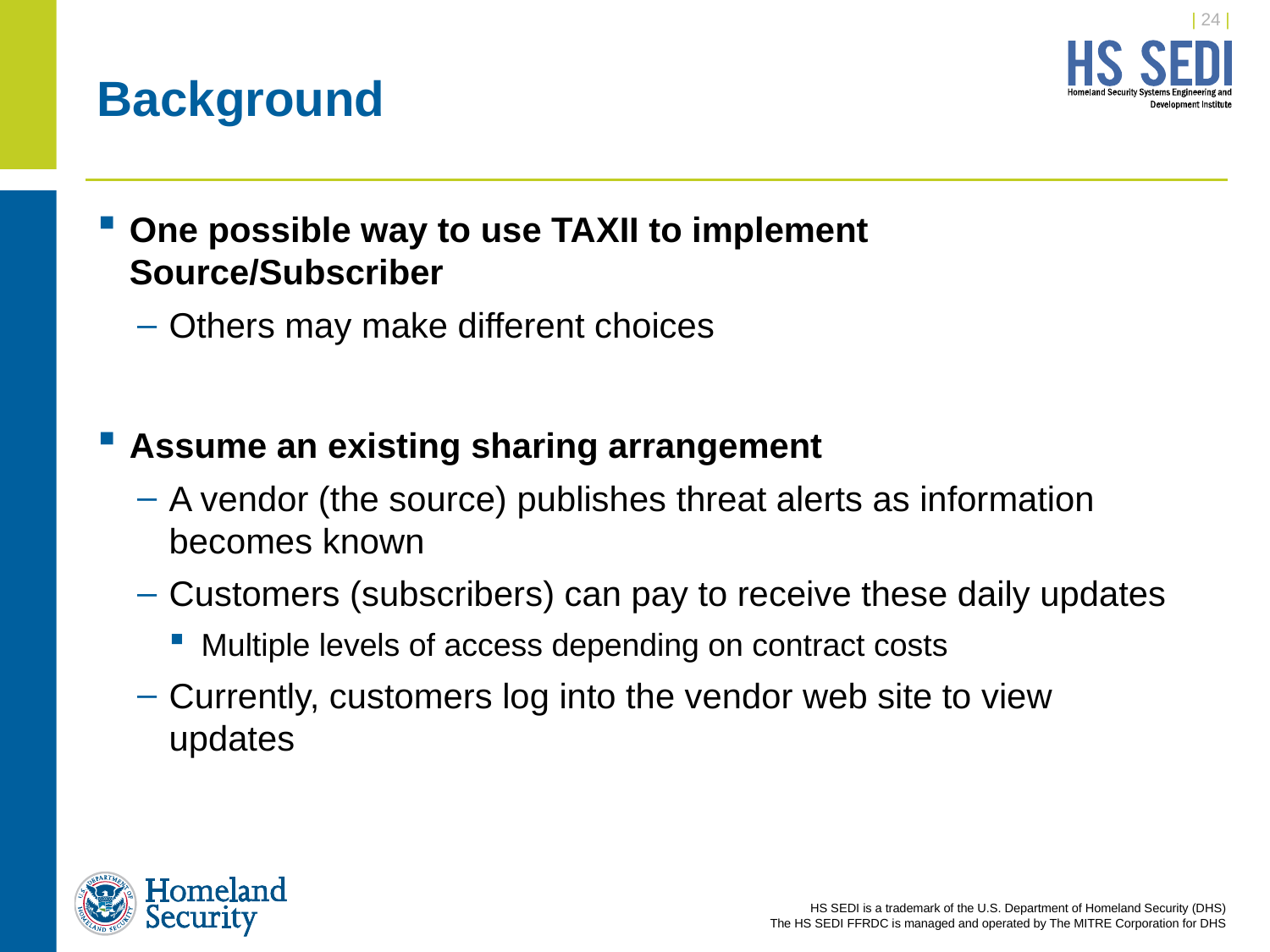

| 24 |
# Background
One possible way to use TAXII to implement Source/Subscriber
Others may make different choices

Assume an existing sharing arrangement
A vendor (the source) publishes threat alerts as information becomes known
Customers (subscribers) can pay to receive these daily updates
Multiple levels of access depending on contract costs
Currently, customers log into the vendor web site to view updates